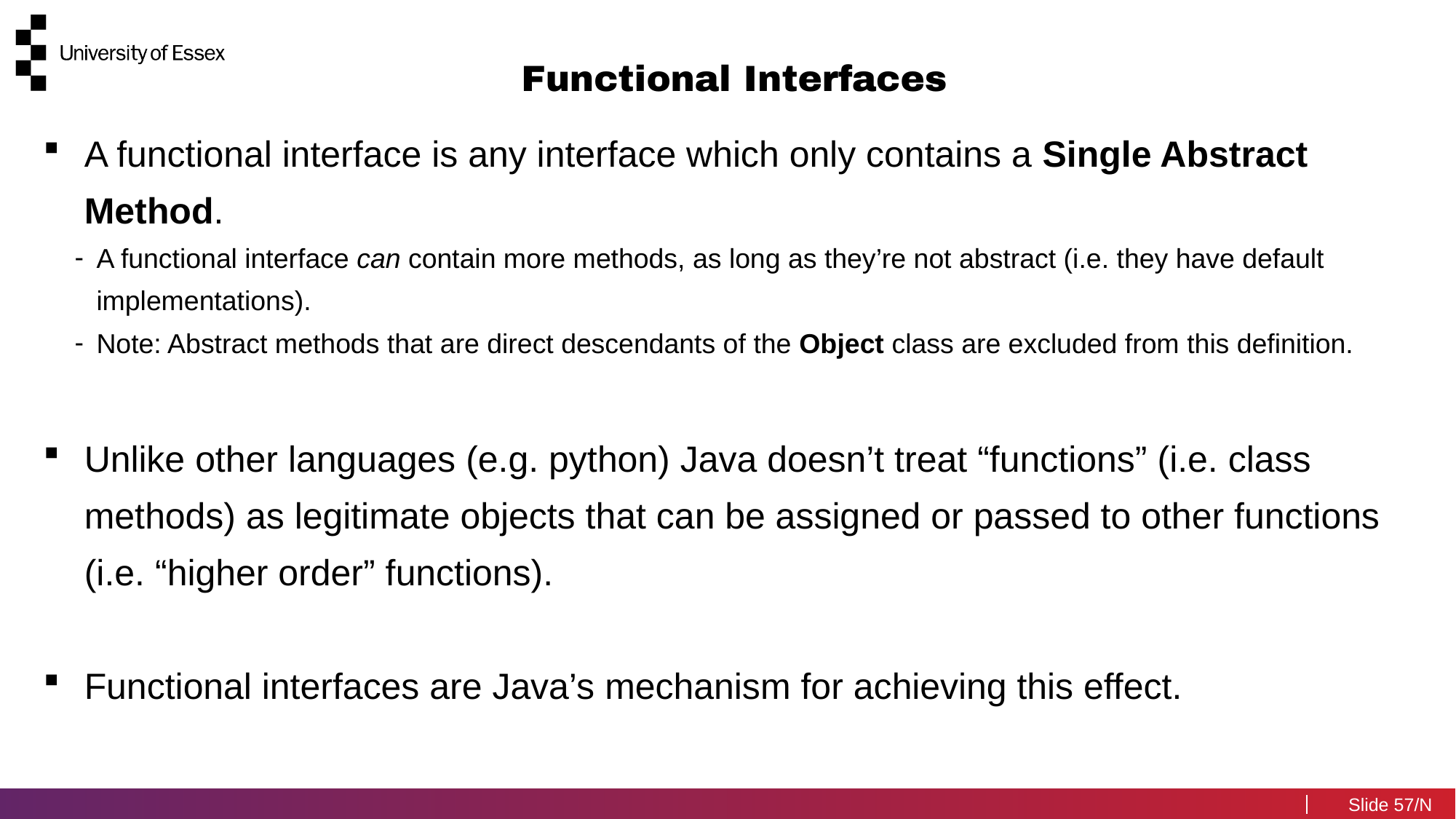

Functional Interfaces
A functional interface is any interface which only contains a Single Abstract Method.
A functional interface can contain more methods, as long as they’re not abstract (i.e. they have default implementations).
Note: Abstract methods that are direct descendants of the Object class are excluded from this definition.

Unlike other languages (e.g. python) Java doesn’t treat “functions” (i.e. class methods) as legitimate objects that can be assigned or passed to other functions (i.e. “higher order” functions).

Functional interfaces are Java’s mechanism for achieving this effect.

57/N